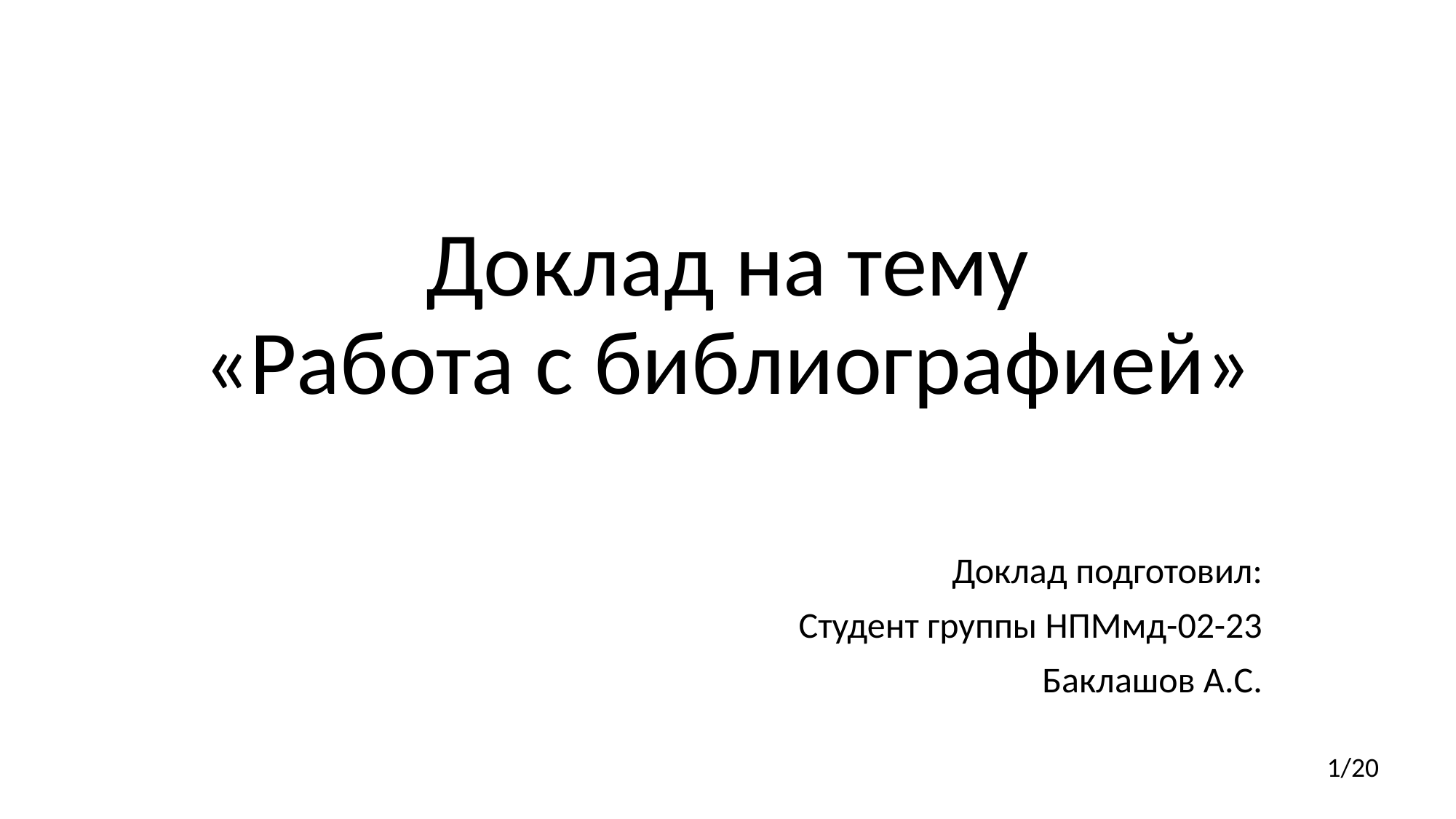

# Доклад на тему «Работа с библиографией»
Доклад подготовил:
Студент группы НПМмд-02-23
Баклашов А.С.

1/20